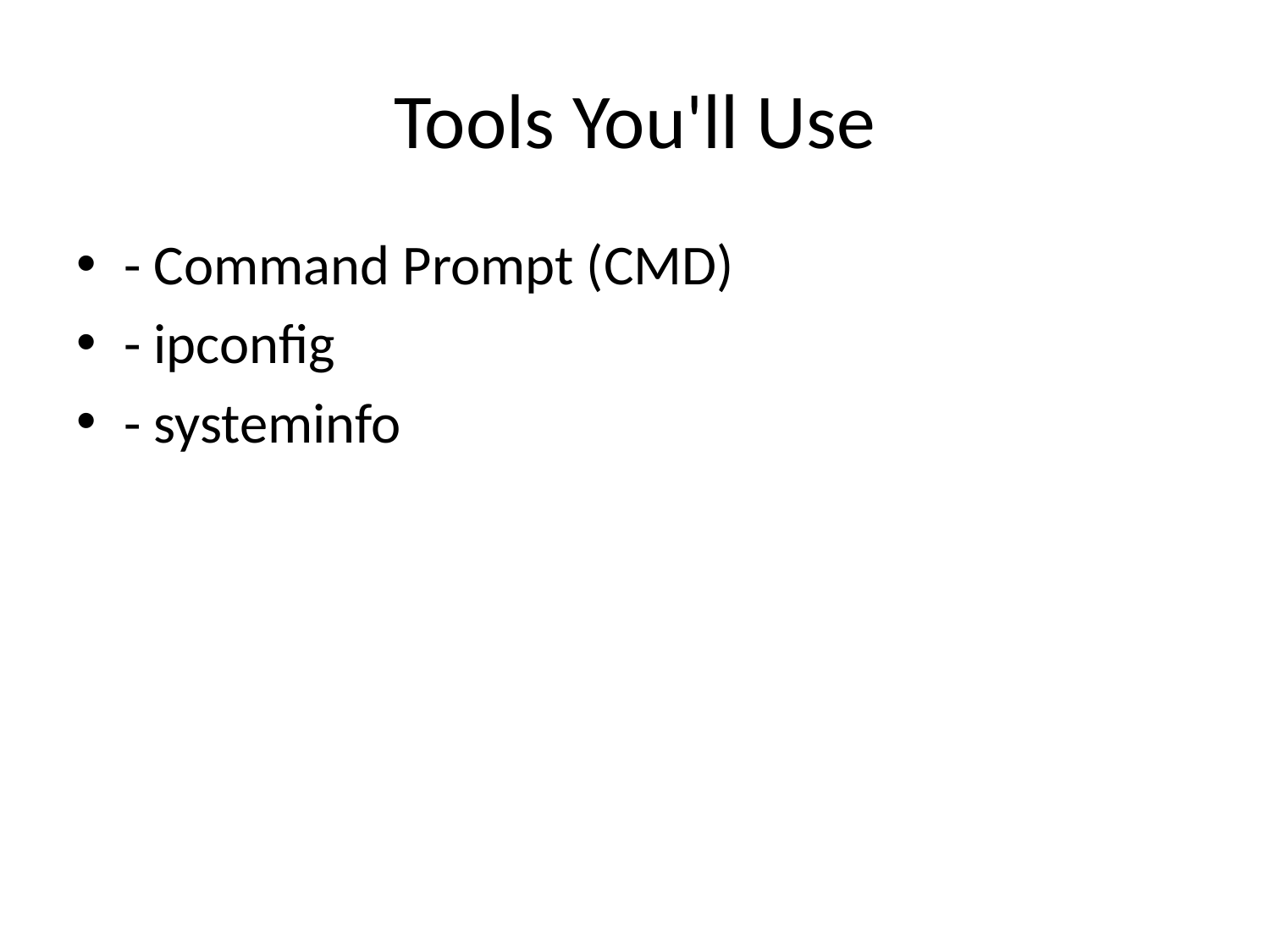

# Tools You'll Use
- Command Prompt (CMD)
- ipconfig
- systeminfo